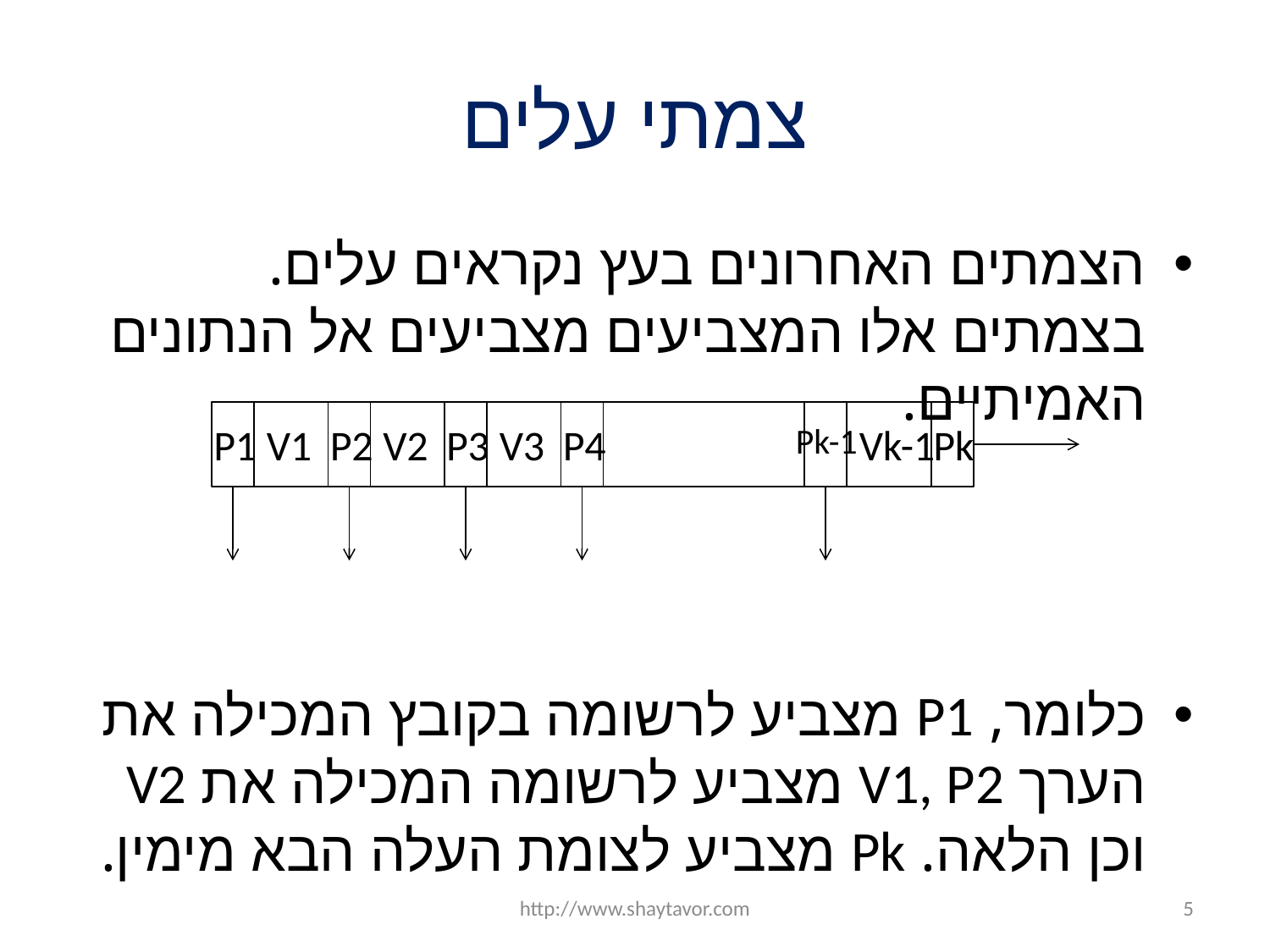

# צמתי עלים
הצמתים האחרונים בעץ נקראים עלים. בצמתים אלו המצביעים מצביעים אל הנתונים האמיתיים.

כלומר, P1 מצביע לרשומה בקובץ המכילה את הערך V1, P2 מצביע לרשומה המכילה את V2 וכן הלאה. Pk מצביע לצומת העלה הבא מימין.

P1
V1
P2
V2
P3
V3
P4
Pk-1
Vk-1
Pk
http://www.shaytavor.com
5